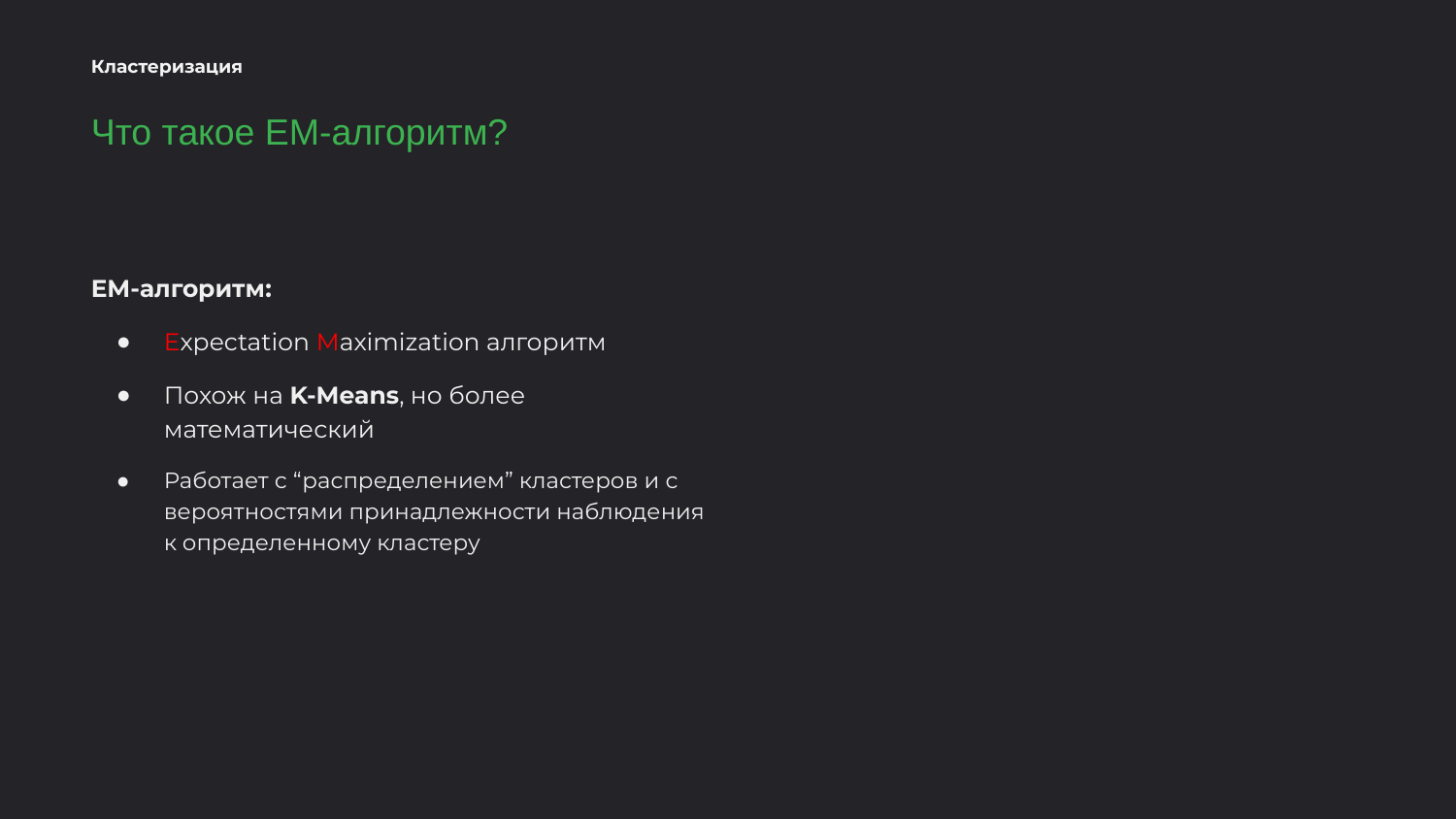

Кластеризация
Что такое EM-алгоритм?
EM-алгоритм:
Expectation Maximization алгоритм
Похож на K-Means, но более математический
Работает с “распределением” кластеров и с вероятностями принадлежности наблюдения к определенному кластеру